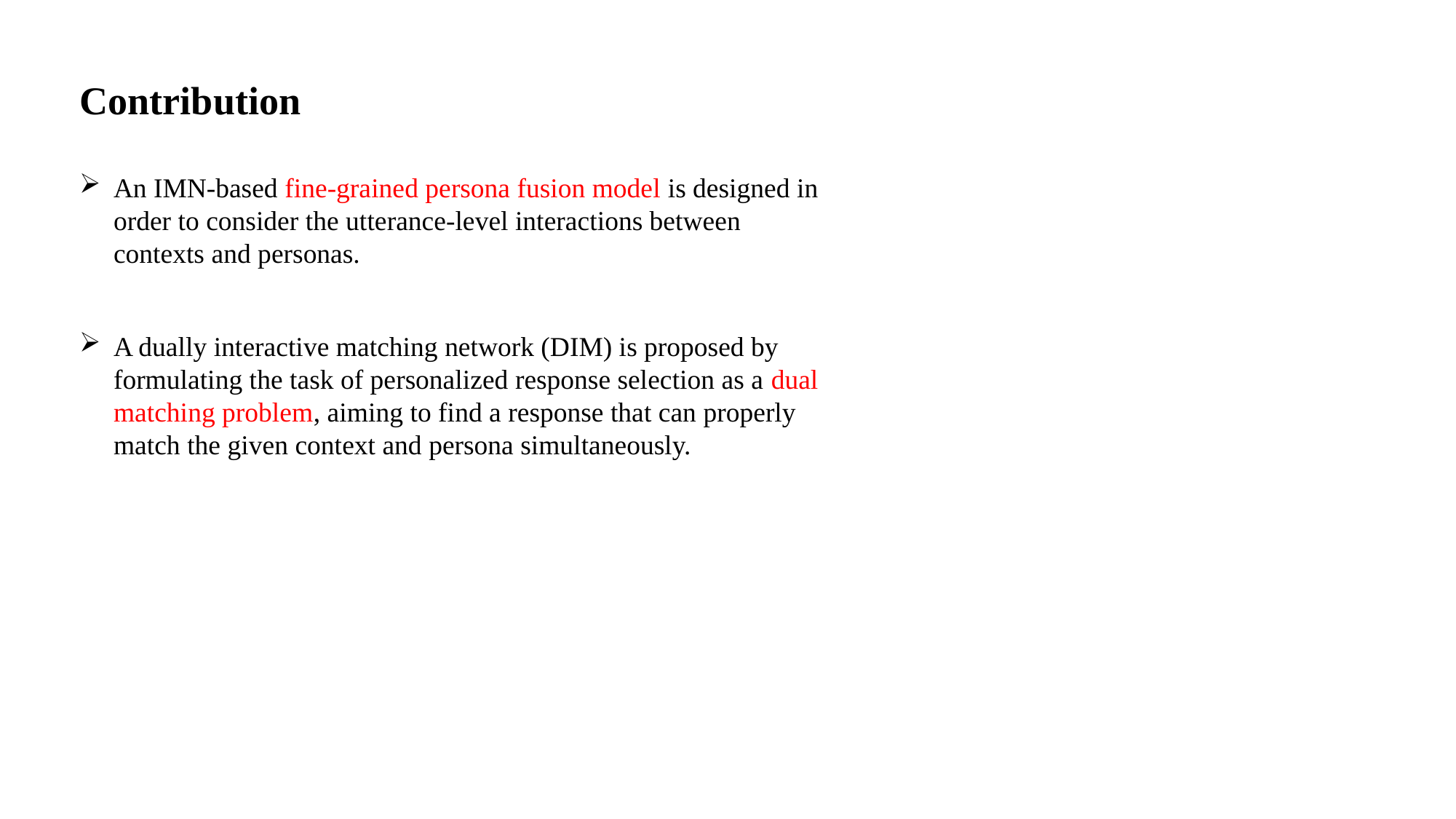

# Contribution
An IMN-based fine-grained persona fusion model is designed in order to consider the utterance-level interactions between contexts and personas.
A dually interactive matching network (DIM) is proposed by formulating the task of personalized response selection as a dual matching problem, aiming to find a response that can properly match the given context and persona simultaneously.